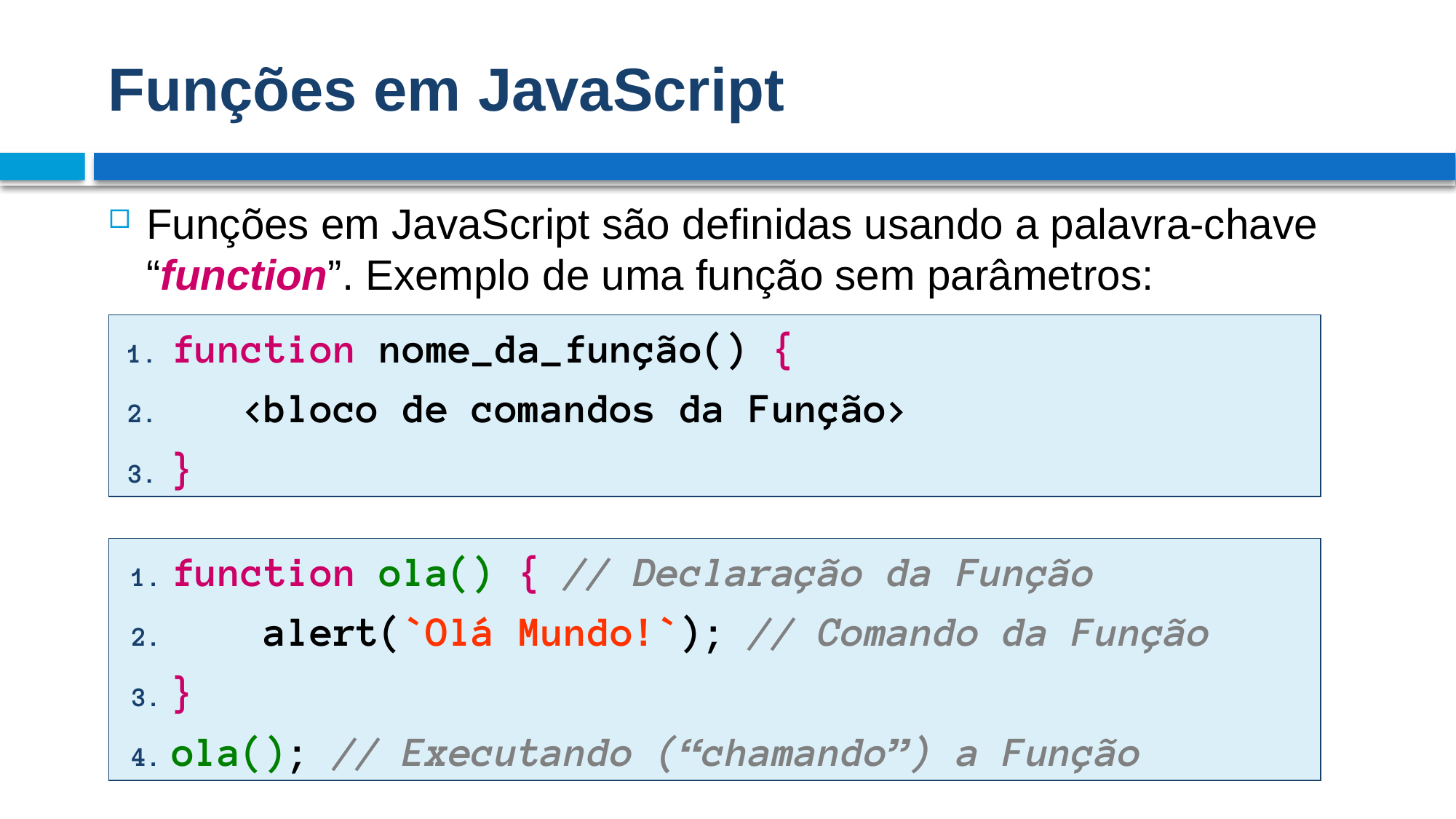

# Funções em JavaScript
6
Funções em JavaScript são definidas usando a palavra-chave “function”. Exemplo de uma função sem parâmetros:
function nome_da_função() {
   <bloco de comandos da Função>
}
function ola() { // Declaração da Função
    alert(`Olá Mundo!`); // Comando da Função
}
ola(); // Executando (“chamando”) a Função